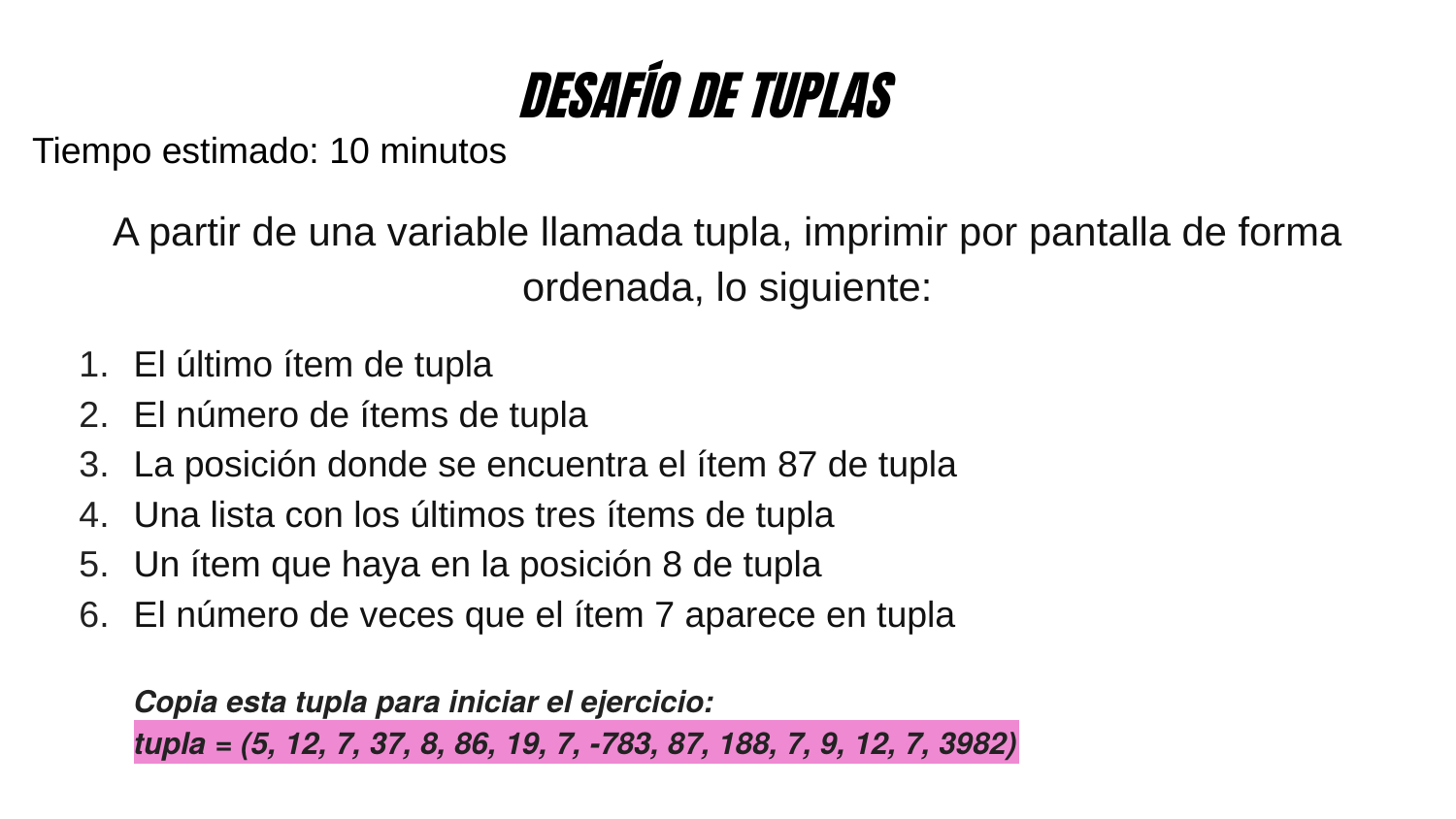

DESAFÍO DE TUPLAS
Tiempo estimado: 10 minutos

A partir de una variable llamada tupla, imprimir por pantalla de forma ordenada, lo siguiente:
El último ítem de tupla
El número de ítems de tupla
La posición donde se encuentra el ítem 87 de tupla
Una lista con los últimos tres ítems de tupla
Un ítem que haya en la posición 8 de tupla
El número de veces que el ítem 7 aparece en tupla

Copia esta tupla para iniciar el ejercicio:
tupla = (5, 12, 7, 37, 8, 86, 19, 7, -783, 87, 188, 7, 9, 12, 7, 3982)